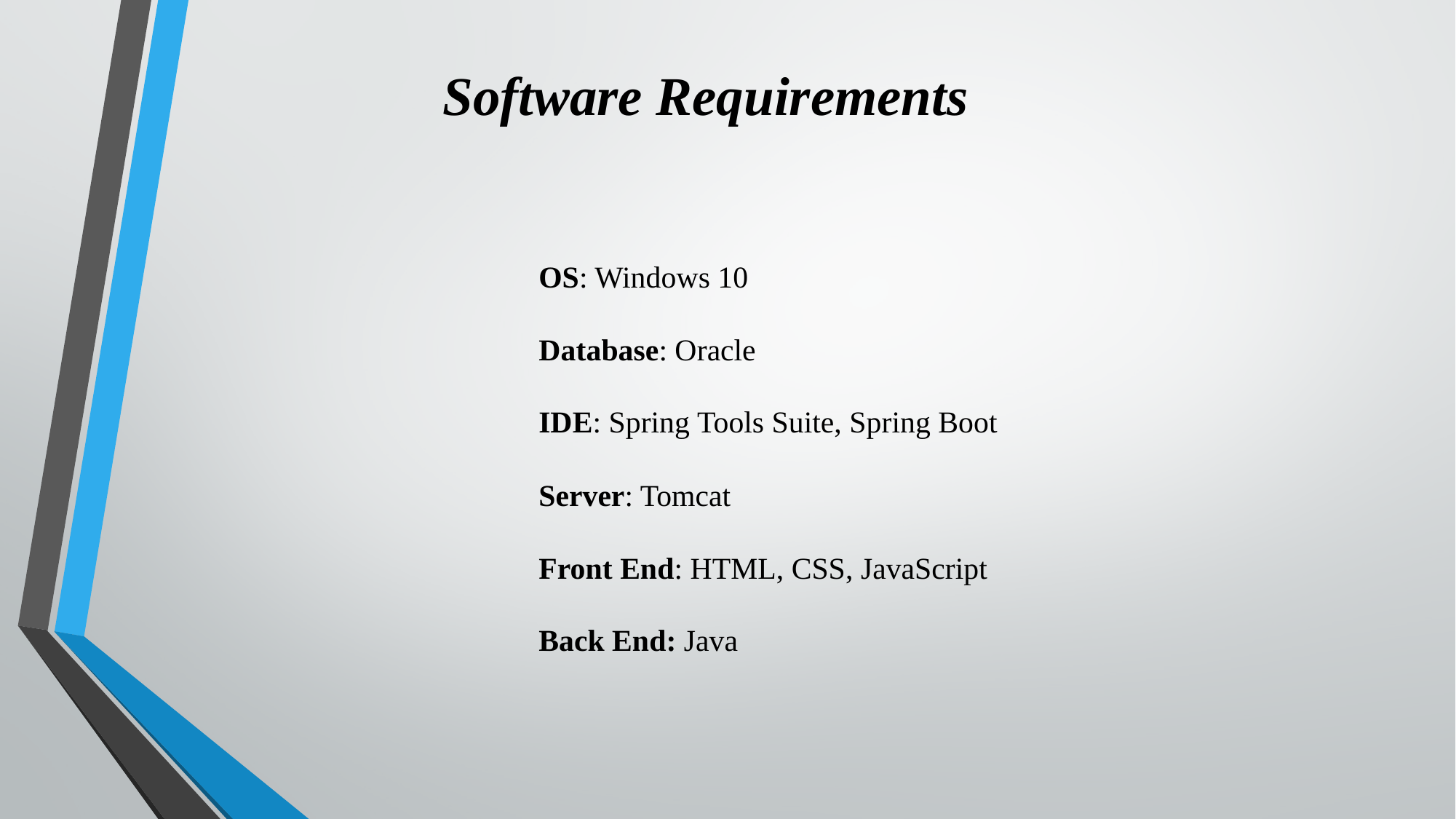

Software Requirements
OS: Windows 10
Database: Oracle
IDE: Spring Tools Suite, Spring Boot
Server: Tomcat
Front End: HTML, CSS, JavaScript

Back End: Java